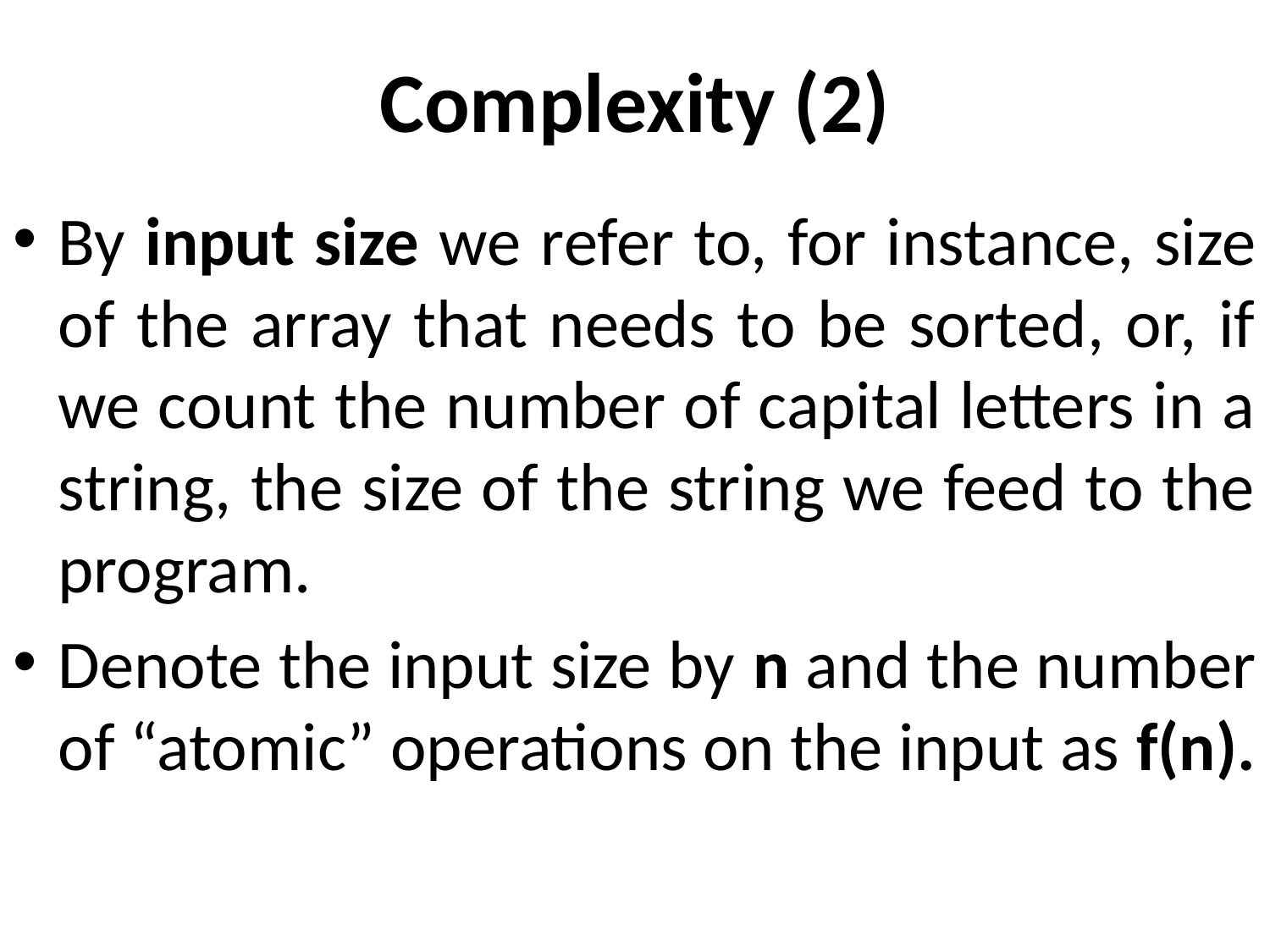

# Complexity (2)
By input size we refer to, for instance, size of the array that needs to be sorted, or, if we count the number of capital letters in a string, the size of the string we feed to the program.
Denote the input size by n and the number of “atomic” operations on the input as f(n).